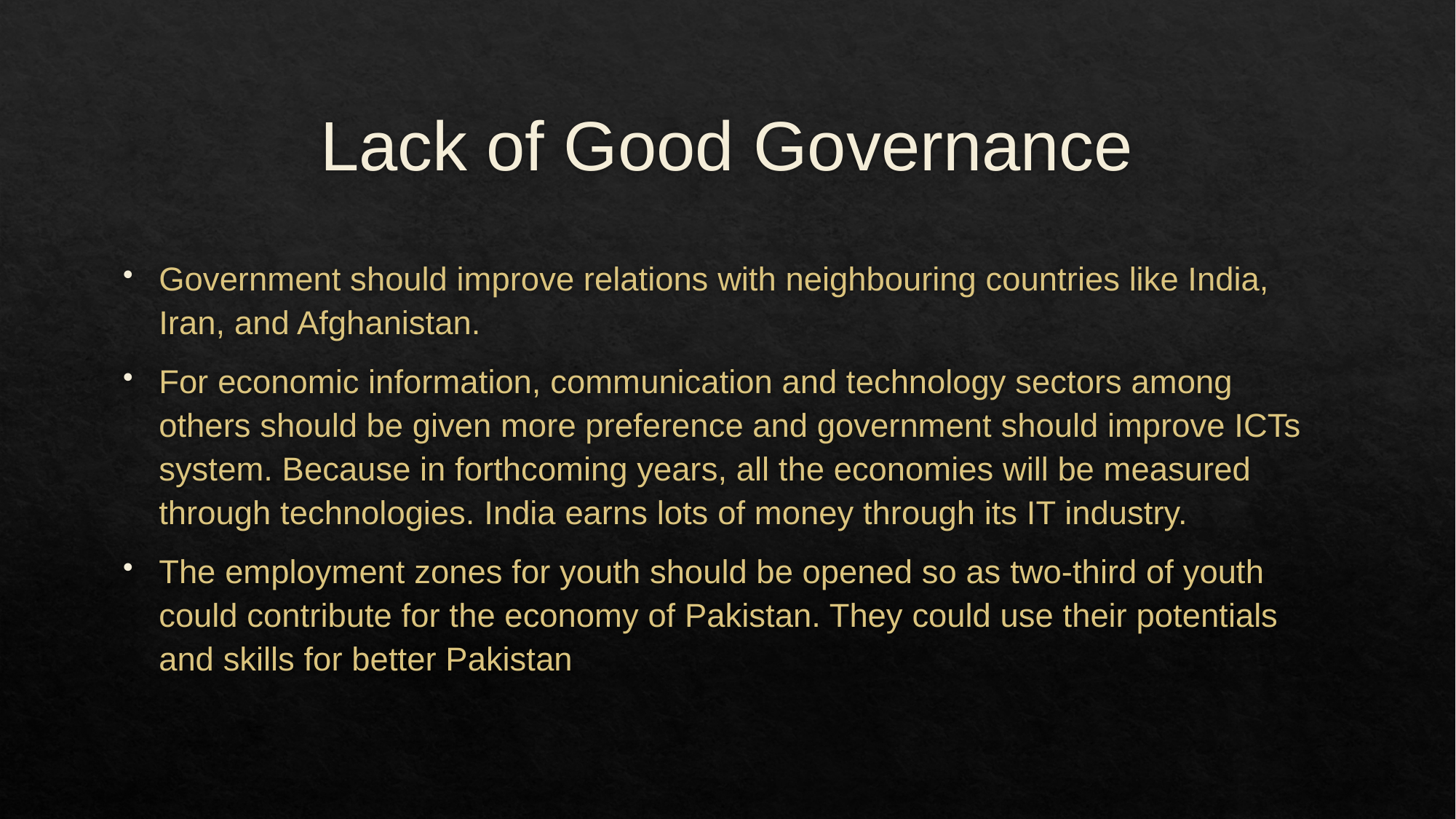

# Lack of Good Governance
Government should improve relations with neighbouring countries like India, Iran, and Afghanistan.
For economic information, communication and technology sectors among others should be given more preference and government should improve ICTs system. Because in forthcoming years, all the economies will be measured through technologies. India earns lots of money through its IT industry.
The employment zones for youth should be opened so as two-third of youth could contribute for the economy of Pakistan. They could use their potentials and skills for better Pakistan